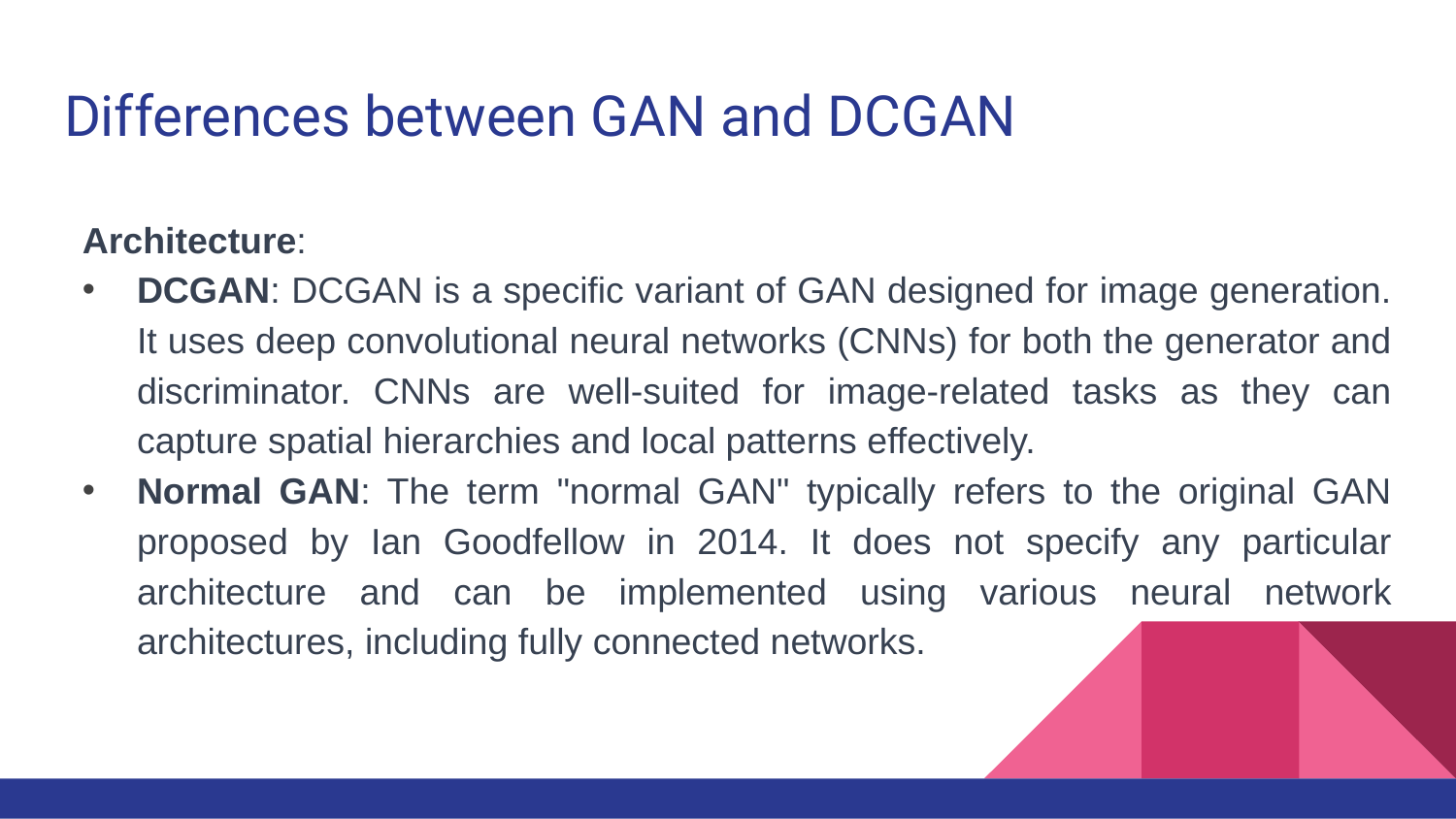

# Differences between GAN and DCGAN
Architecture:
DCGAN: DCGAN is a specific variant of GAN designed for image generation. It uses deep convolutional neural networks (CNNs) for both the generator and discriminator. CNNs are well-suited for image-related tasks as they can capture spatial hierarchies and local patterns effectively.
Normal GAN: The term "normal GAN" typically refers to the original GAN proposed by Ian Goodfellow in 2014. It does not specify any particular architecture and can be implemented using various neural network architectures, including fully connected networks.